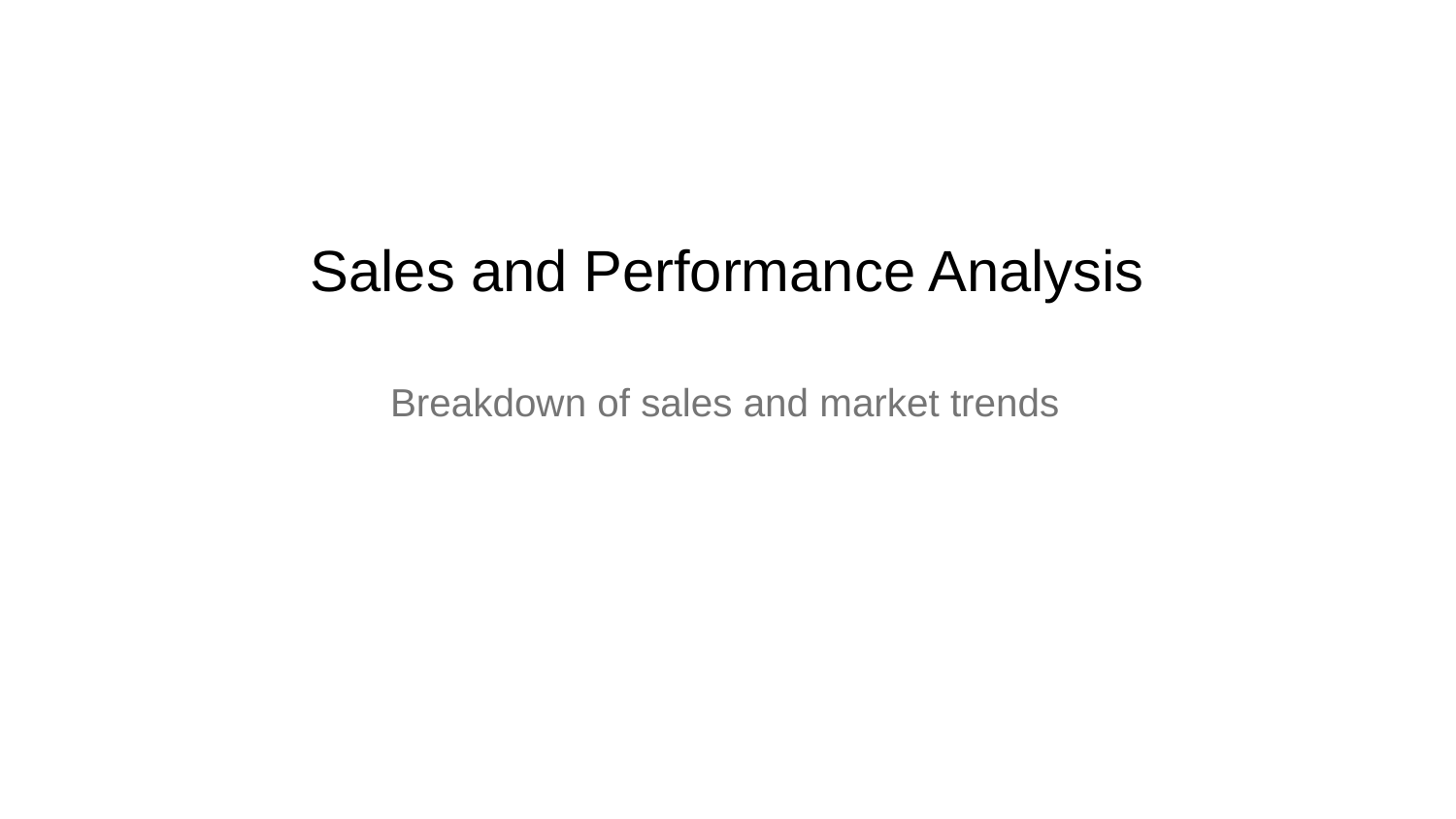

# Sales and Performance Analysis

Breakdown of sales and market trends